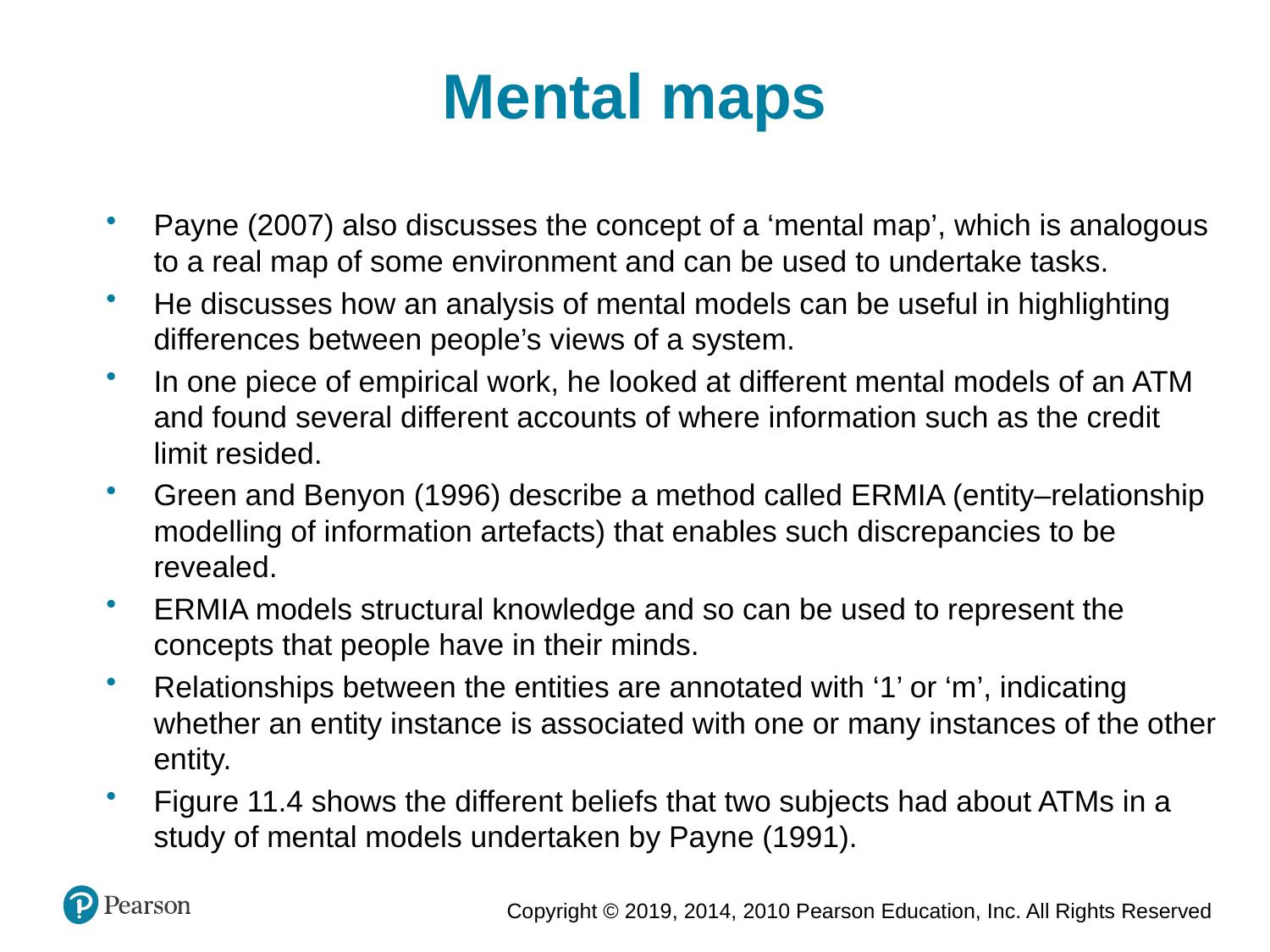

Mental maps
Payne (2007) also discusses the concept of a ‘mental map’, which is analogous to a real map of some environment and can be used to undertake tasks.
He discusses how an analysis of mental models can be useful in highlighting differences between people’s views of a system.
In one piece of empirical work, he looked at different mental models of an ATM and found several different accounts of where information such as the credit limit resided.
Green and Benyon (1996) describe a method called ERMIA (entity–relationship modelling of information artefacts) that enables such discrepancies to be revealed.
ERMIA models structural knowledge and so can be used to represent the concepts that people have in their minds.
Relationships between the entities are annotated with ‘1’ or ‘m’, indicating whether an entity instance is associated with one or many instances of the other entity.
Figure 11.4 shows the different beliefs that two subjects had about ATMs in a study of mental models undertaken by Payne (1991).